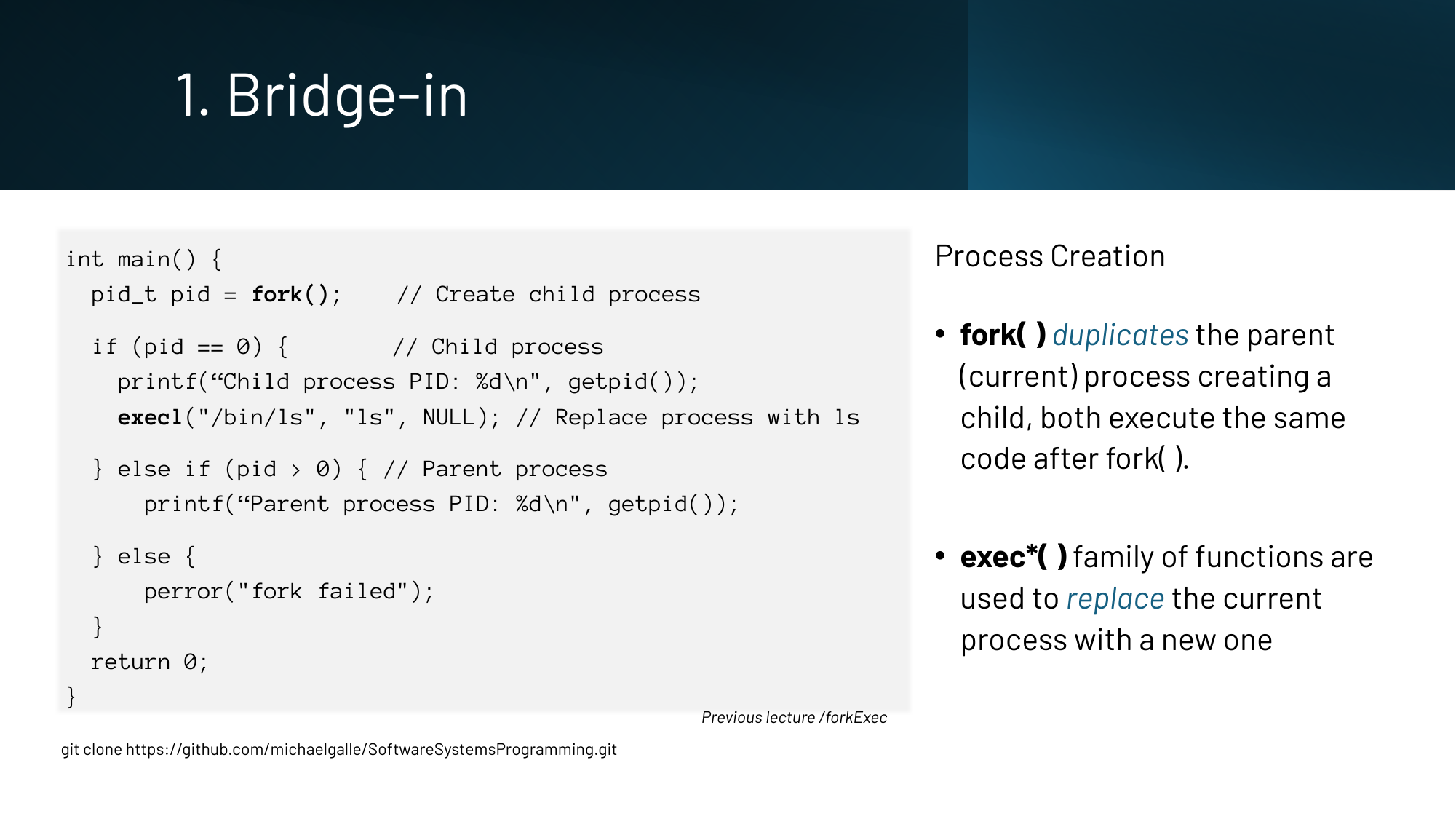

# 1. Bridge-in

int main() {
  pid_t pid = fork();    // Create child process

  if (pid == 0) {	// Child process
    printf(“Child process PID: %d\n", getpid());
    execl("/bin/ls", "ls", NULL); // Replace process with ls

  } else if (pid > 0) { // Parent process
      printf(“Parent process PID: %d\n", getpid());

  } else {
      perror("fork failed");
  }
  return 0;
}
Process Creation

fork( ) duplicates the parent (current) process creating a child, both execute the same code after fork( ).

exec*( ) family of functions are used to replace the current process with a new one

Previous lecture /forkExec
git clone https://github.com/michaelgalle/SoftwareSystemsProgramming.git
6